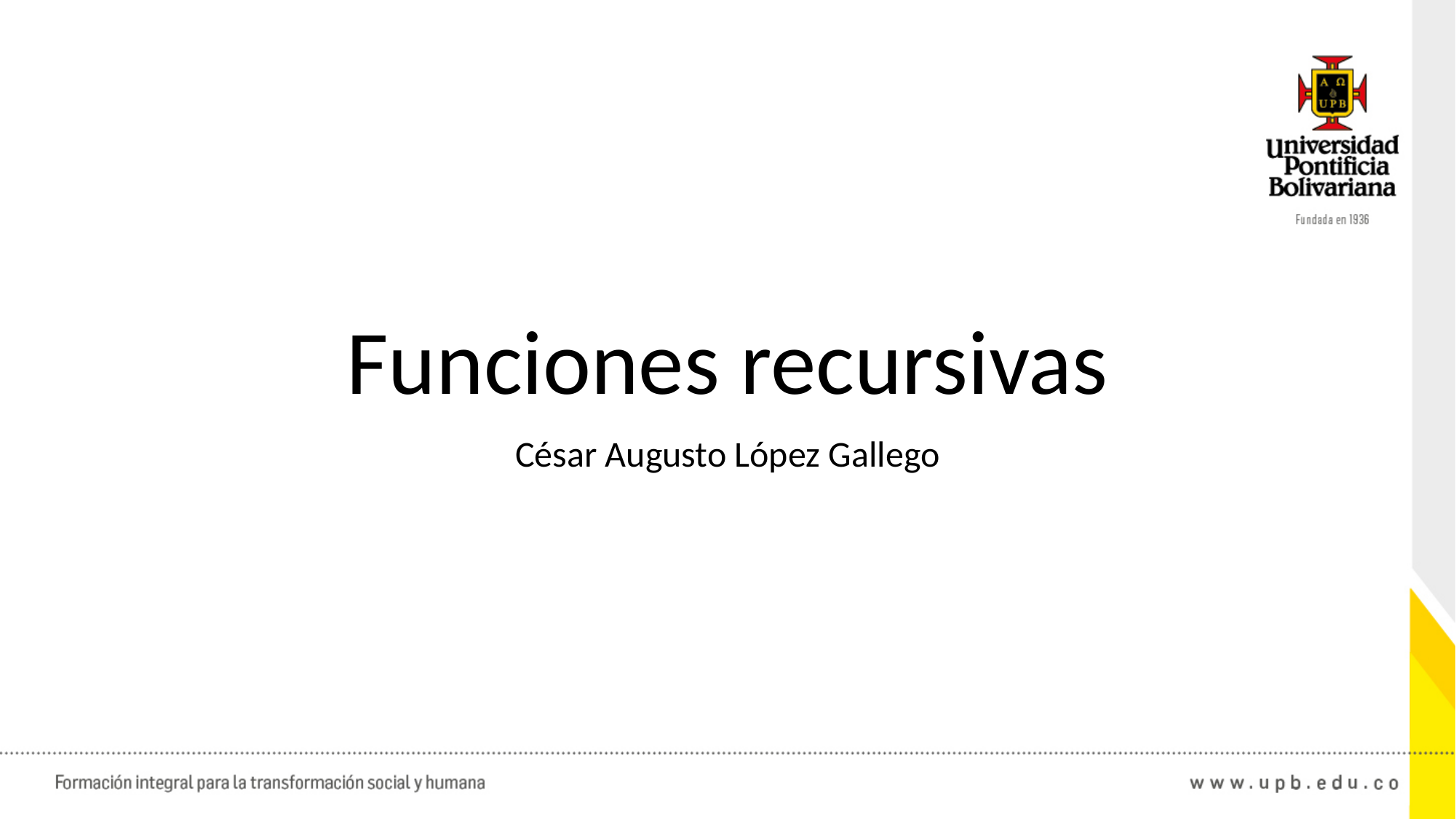

# Funciones recursivas
César Augusto López Gallego